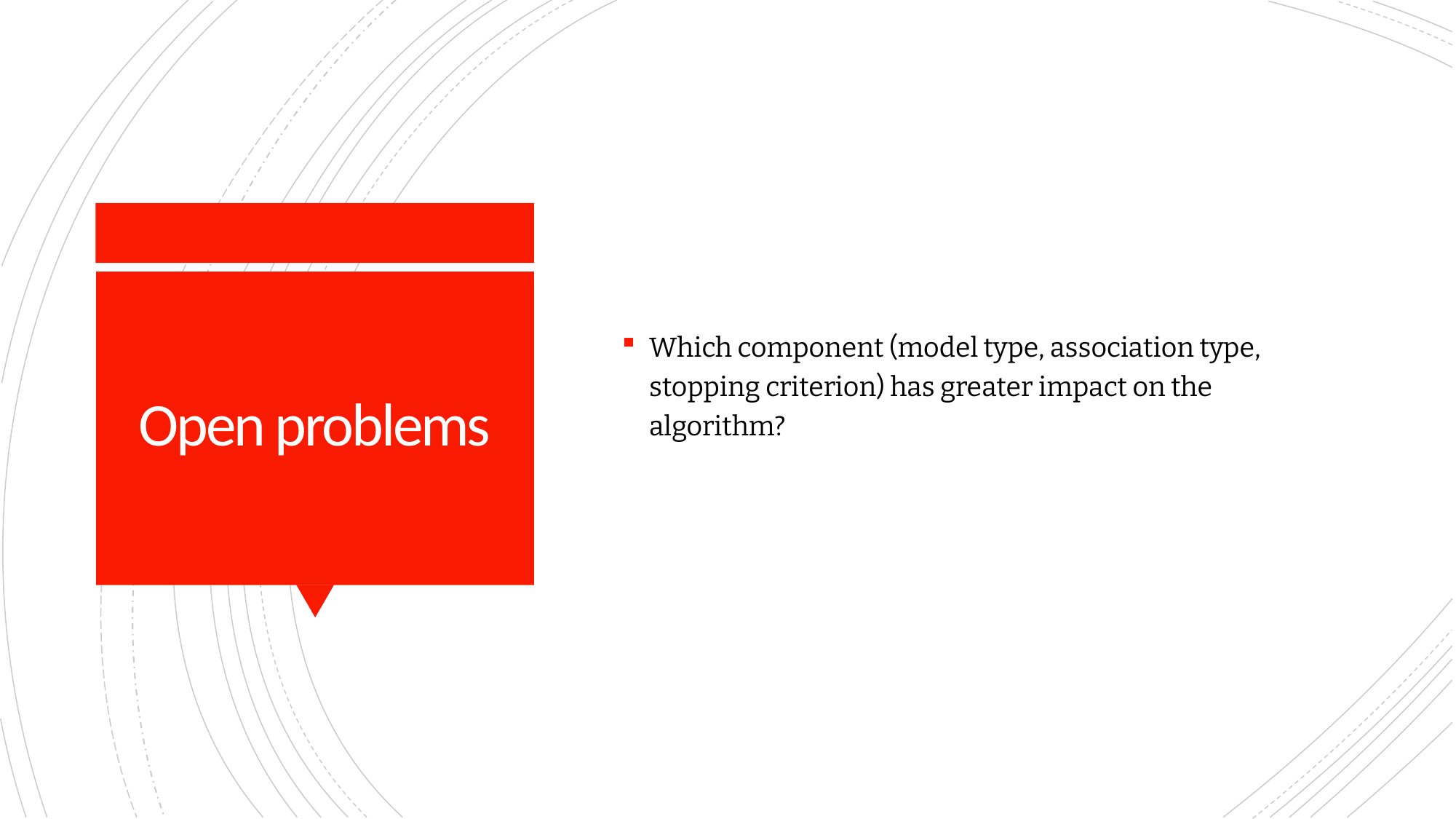

Which component (model type, association type, stopping criterion) has greater impact on the algorithm?

# Open problems